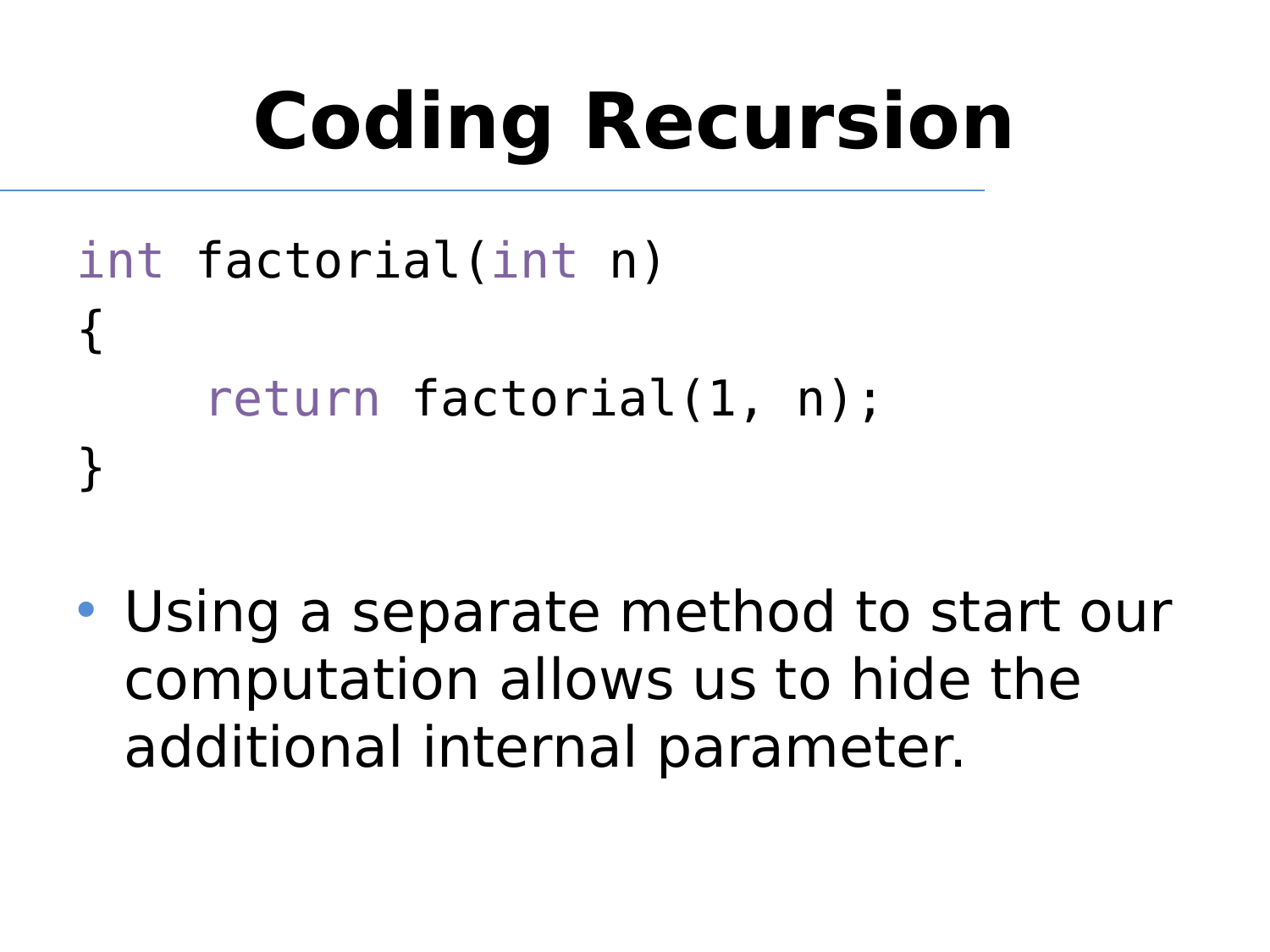

# Coding Recursion
int factorial(int n)
{
	return factorial(1, n);
}

Using a separate method to start our computation allows us to hide the additional internal parameter.